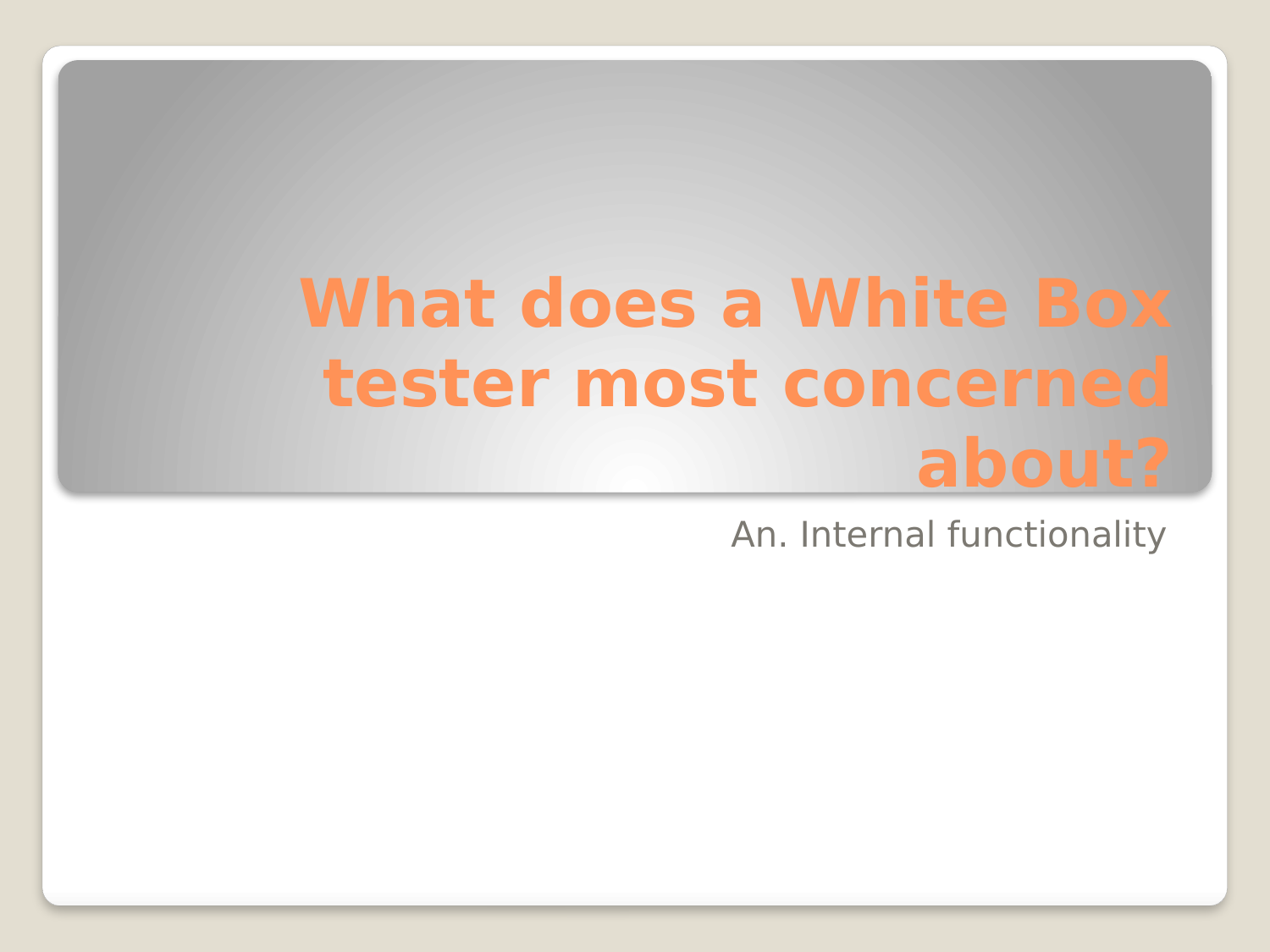

# What does a White Box tester most concerned about?
An. Internal functionality